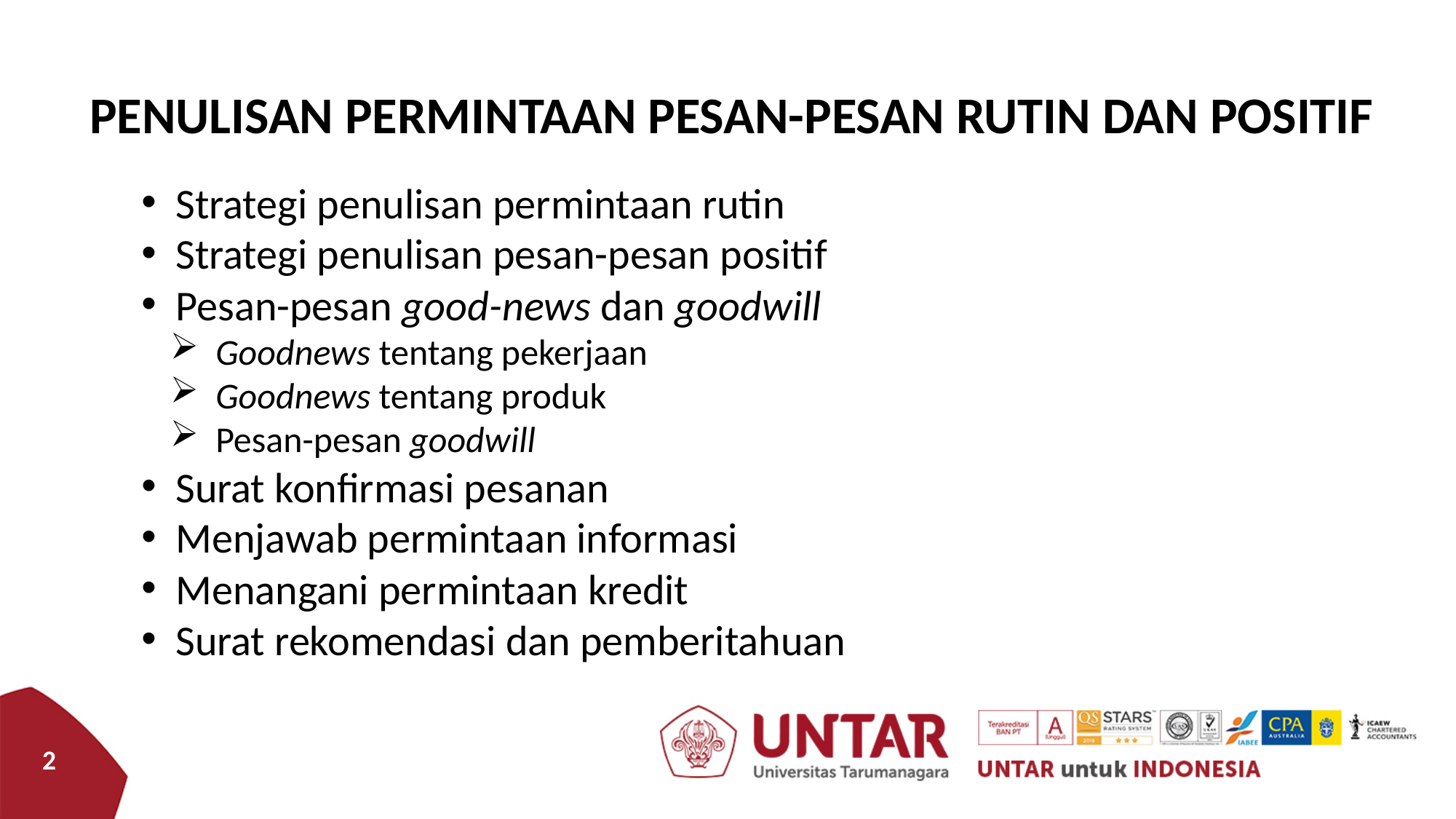

PENULISAN PERMINTAAN PESAN-PESAN RUTIN DAN POSITIF

  Strategi penulisan permintaan rutin
  Strategi penulisan pesan-pesan positif
  Pesan-pesan good-news dan goodwill
  Goodnews tentang pekerjaan
  Goodnews tentang produk
  Pesan-pesan goodwill
  Surat konfirmasi pesanan
  Menjawab permintaan informasi
  Menangani permintaan kredit
  Surat rekomendasi dan pemberitahuan
2
2